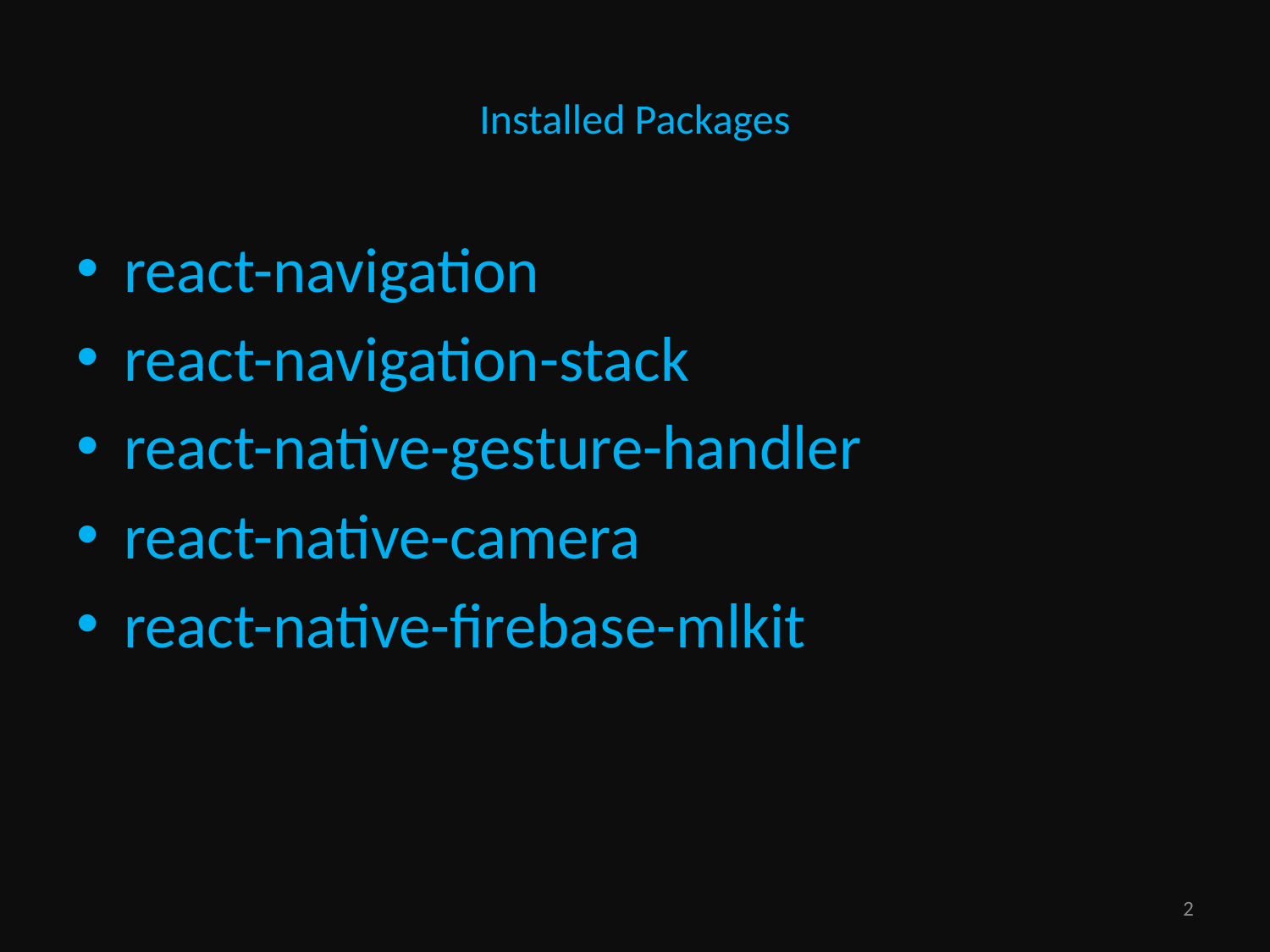

# Installed Packages
react-navigation
react-navigation-stack
react-native-gesture-handler
react-native-camera
react-native-firebase-mlkit
2